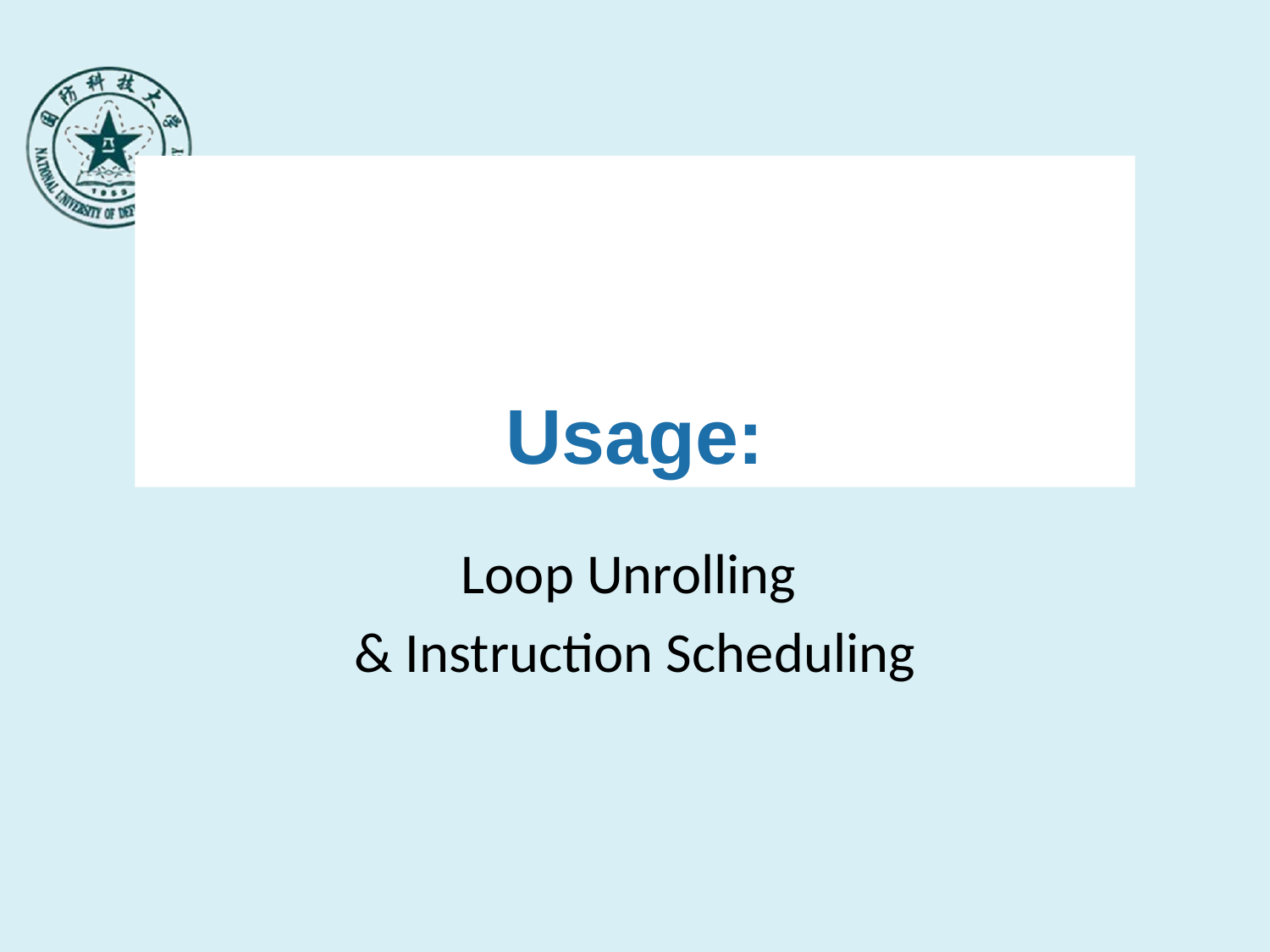

# Usage:
Loop Unrolling
& Instruction Scheduling